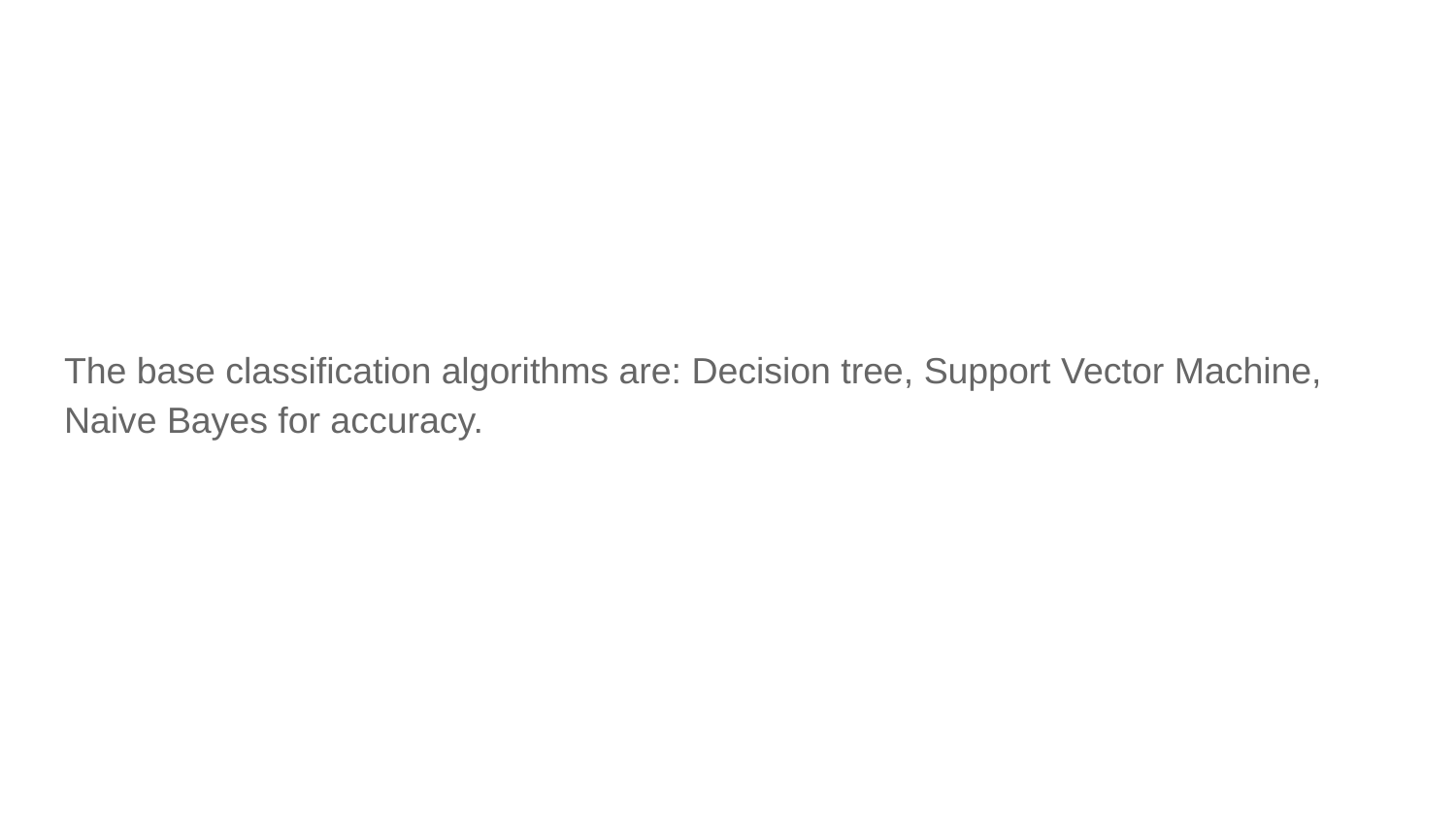

The base classification algorithms are: Decision tree, Support Vector Machine, Naive Bayes for accuracy.